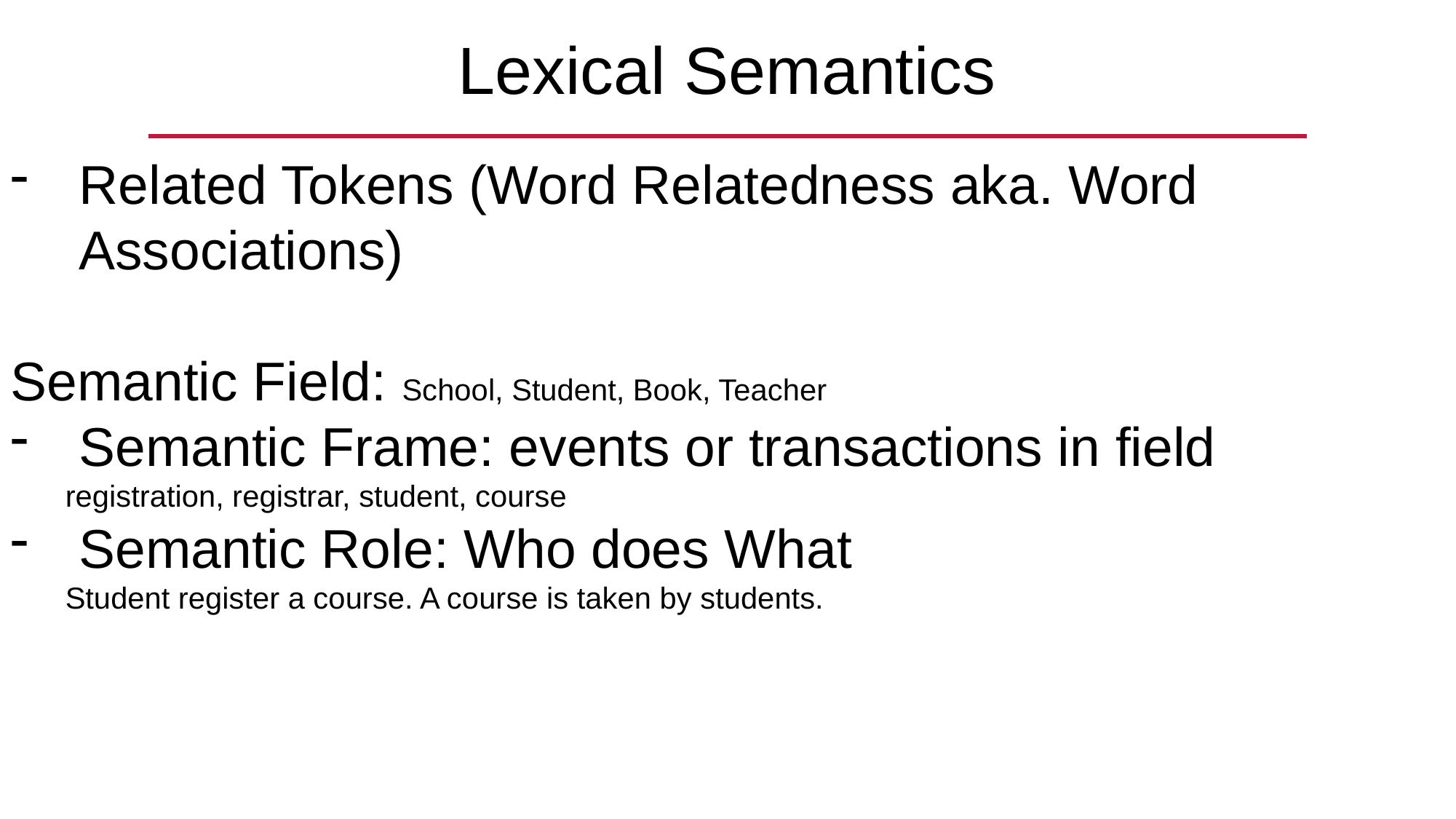

Lexical Semantics
Related Tokens (Word Relatedness aka. Word Associations)

Semantic Field: School, Student, Book, Teacher
Semantic Frame: events or transactions in field
registration, registrar, student, course
Semantic Role: Who does What
Student register a course. A course is taken by students.